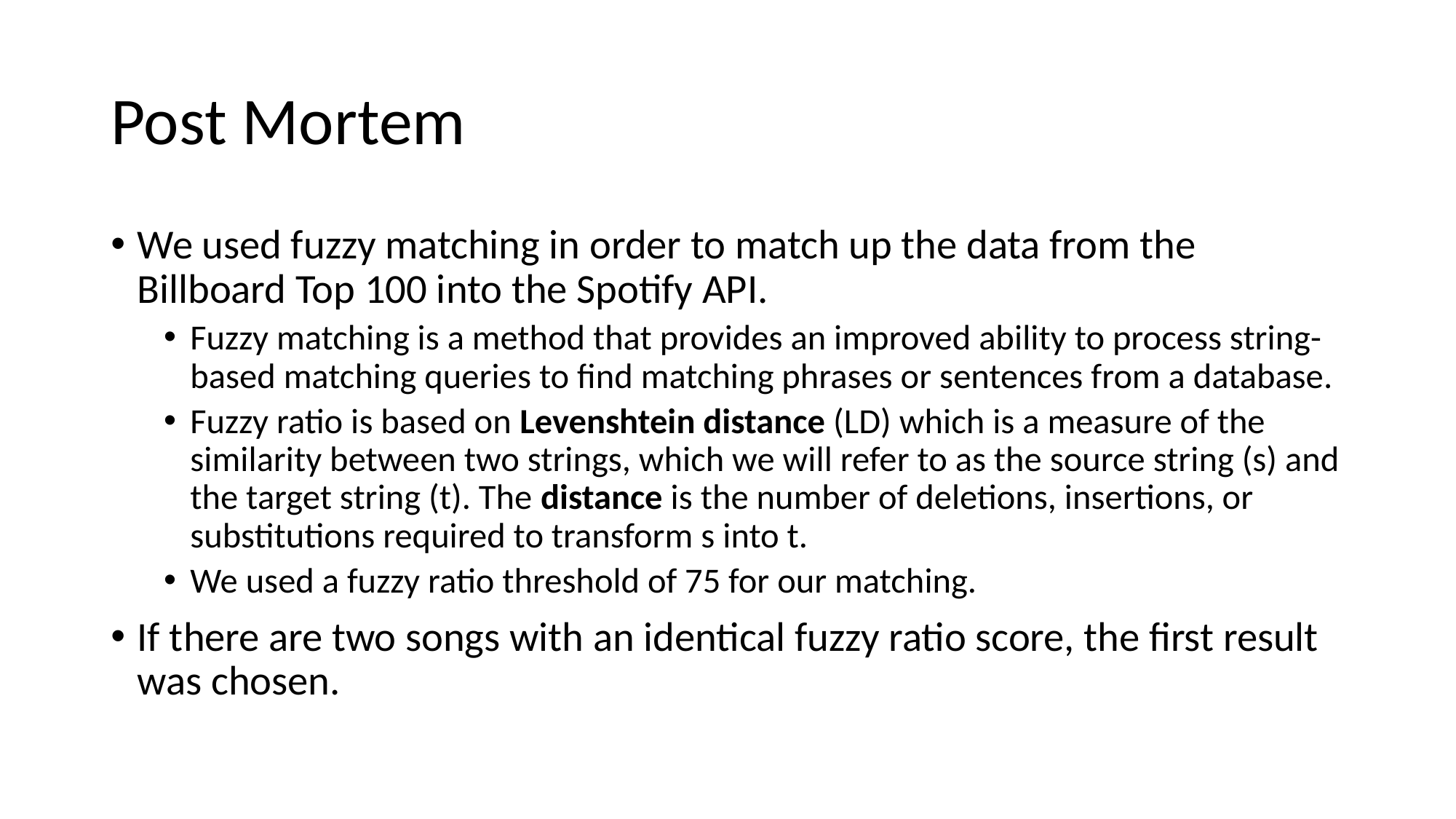

# Post Mortem
We used fuzzy matching in order to match up the data from the Billboard Top 100 into the Spotify API.
Fuzzy matching is a method that provides an improved ability to process string-based matching queries to find matching phrases or sentences from a database.
Fuzzy ratio is based on Levenshtein distance (LD) which is a measure of the similarity between two strings, which we will refer to as the source string (s) and the target string (t). The distance is the number of deletions, insertions, or substitutions required to transform s into t.
We used a fuzzy ratio threshold of 75 for our matching.
If there are two songs with an identical fuzzy ratio score, the first result was chosen.